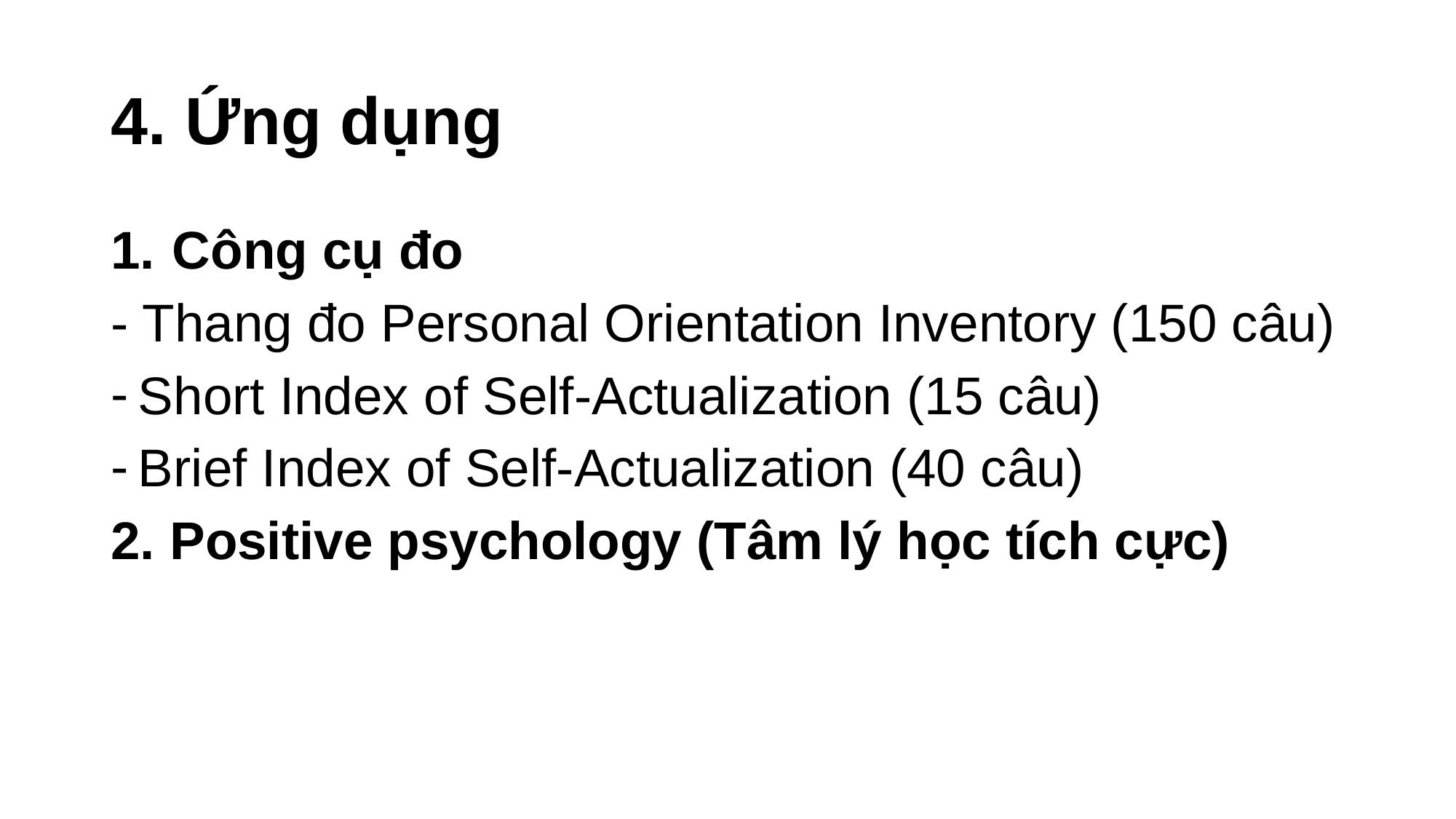

# 4. Ứng dụng
Công cụ đo
- Thang đo Personal Orientation Inventory (150 câu)
Short Index of Self-Actualization (15 câu)
Brief Index of Self-Actualization (40 câu)
2. Positive psychology (Tâm lý học tích cực)